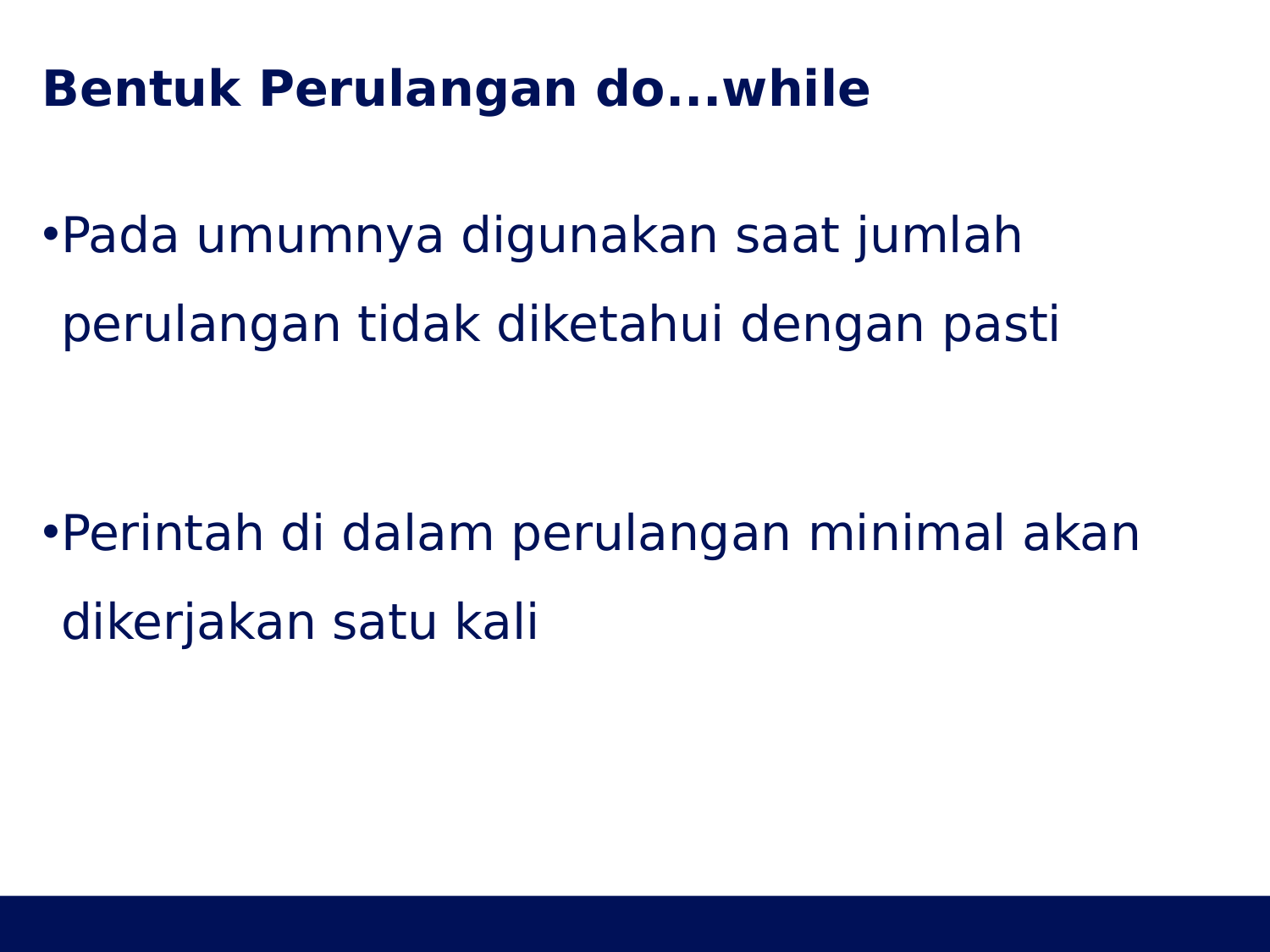

# Bentuk Perulangan do...while
Pada umumnya digunakan saat jumlah perulangan tidak diketahui dengan pasti

Perintah di dalam perulangan minimal akan dikerjakan satu kali